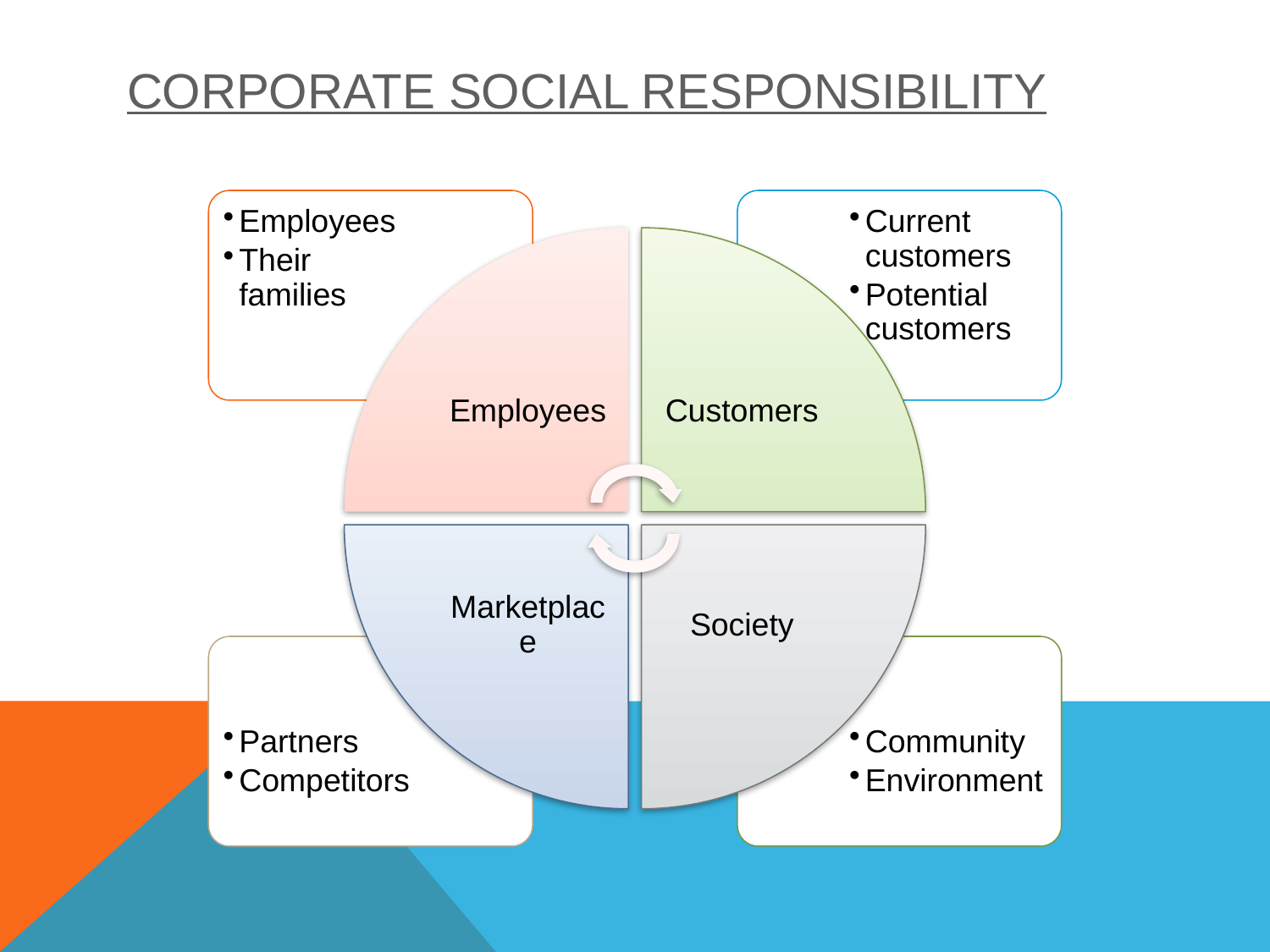

# Corporate Social Responsibility
Employees
Their families
Employees
Current customers
Potential customers
Customers

Society
Community
Environment
Marketplace
Partners
Competitors